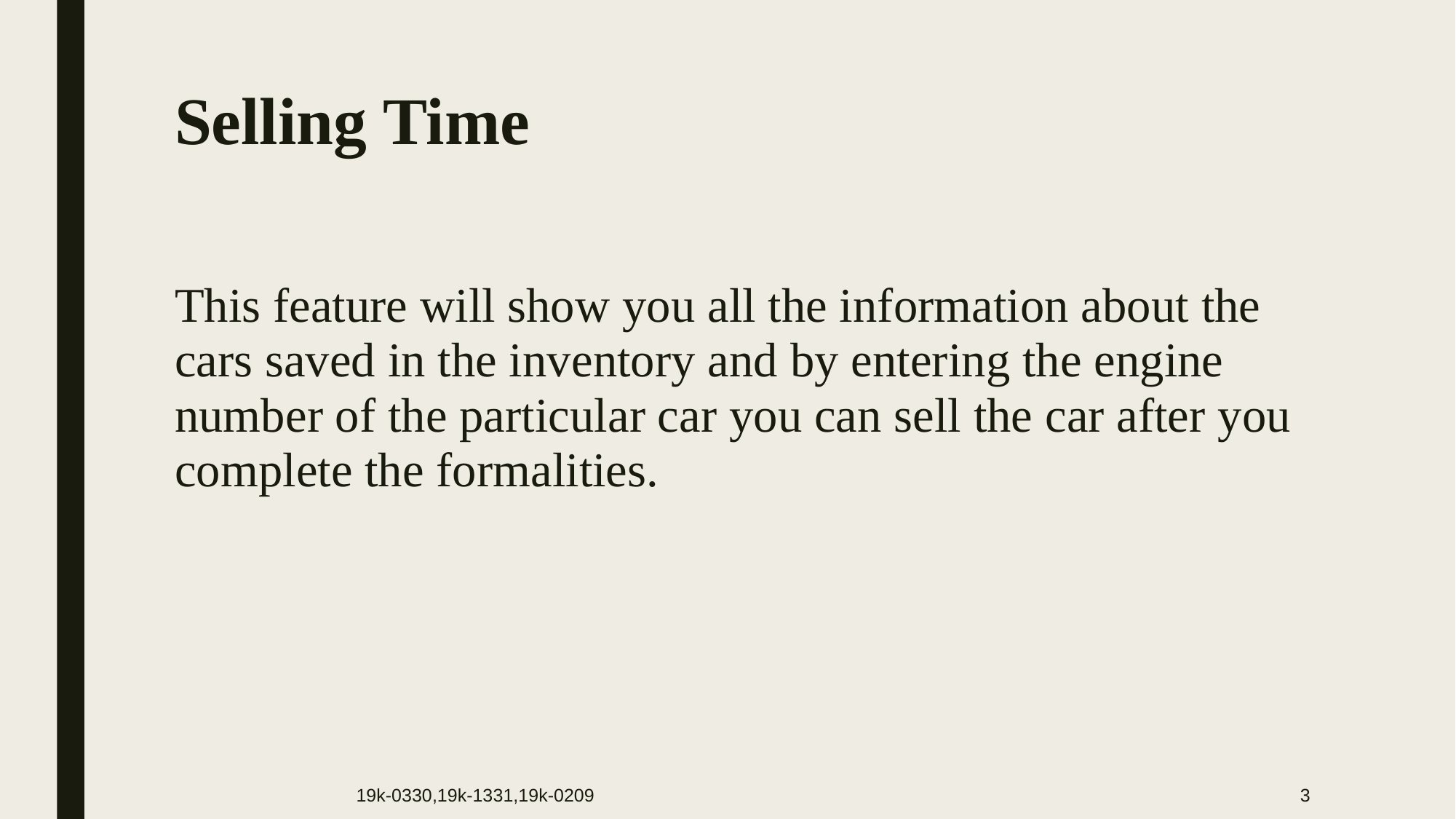

# Selling Time
This feature will show you all the information about the cars saved in the inventory and by entering the engine number of the particular car you can sell the car after you complete the formalities.
19k-0330,19k-1331,19k-0209
3